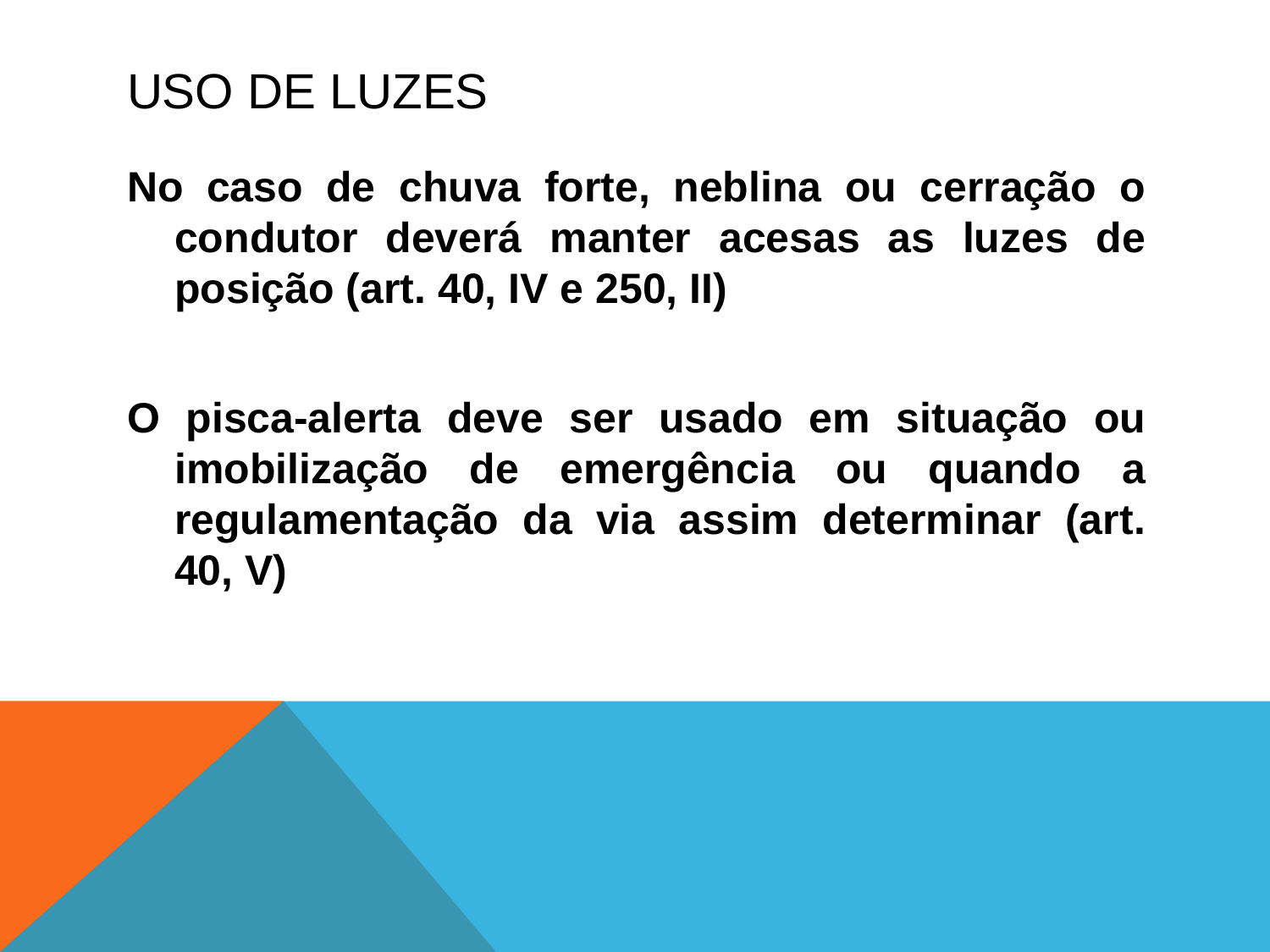

# USO DE LUZES
No caso de chuva forte, neblina ou cerração o condutor deverá manter acesas as luzes de posição (art. 40, IV e 250, II)

O pisca-alerta deve ser usado em situação ou imobilização de emergência ou quando a regulamentação da via assim determinar (art. 40, V)